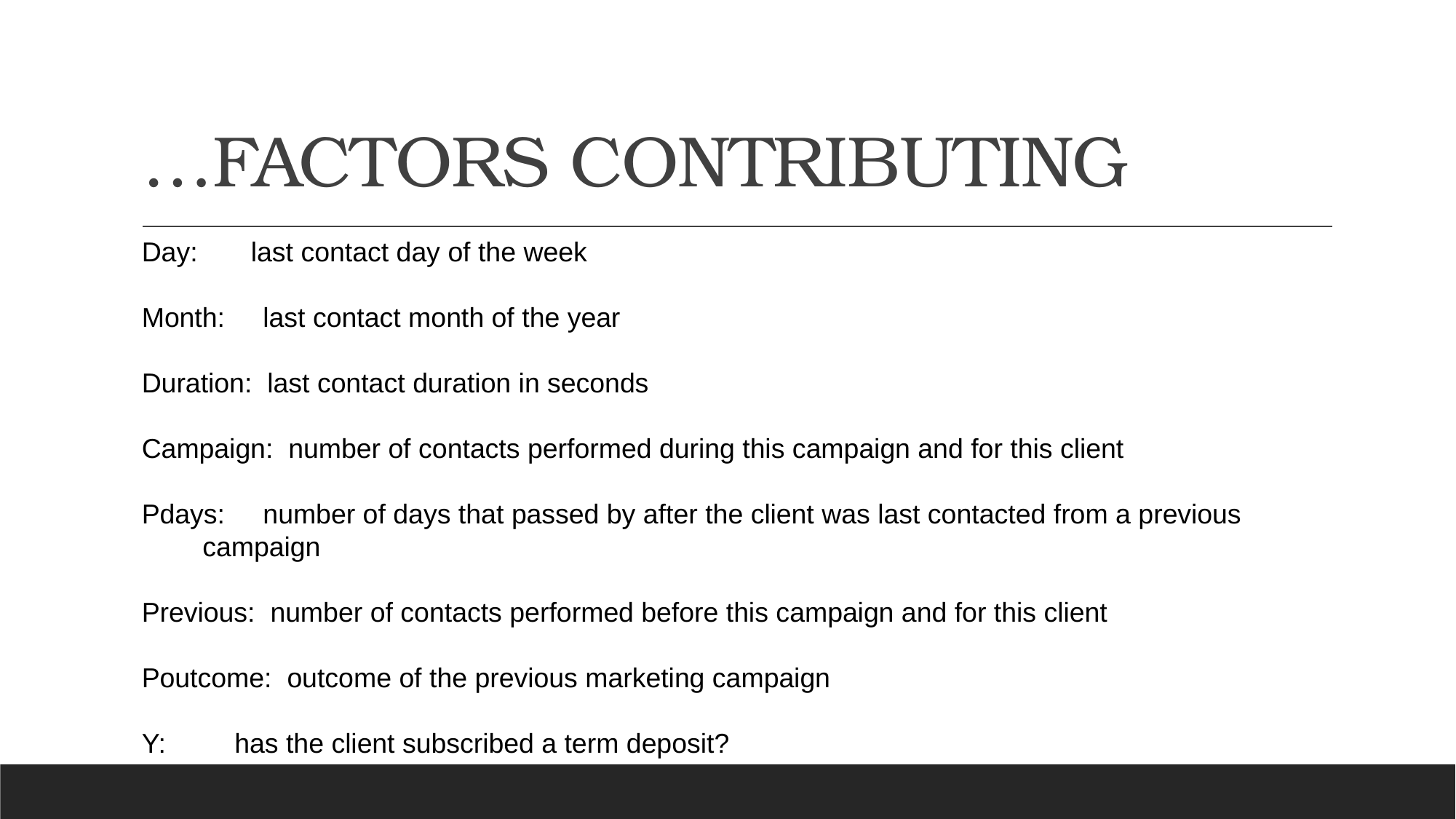

# …FACTORS CONTRIBUTING
Day:       last contact day of the week

Month:     last contact month of the year

Duration:  last contact duration in seconds

Campaign:  number of contacts performed during this campaign and for this client

Pdays:     number of days that passed by after the client was last contacted from a previous                 campaign

Previous:  number of contacts performed before this campaign and for this client

Poutcome:  outcome of the previous marketing campaign

Y:         has the client subscribed a term deposit?